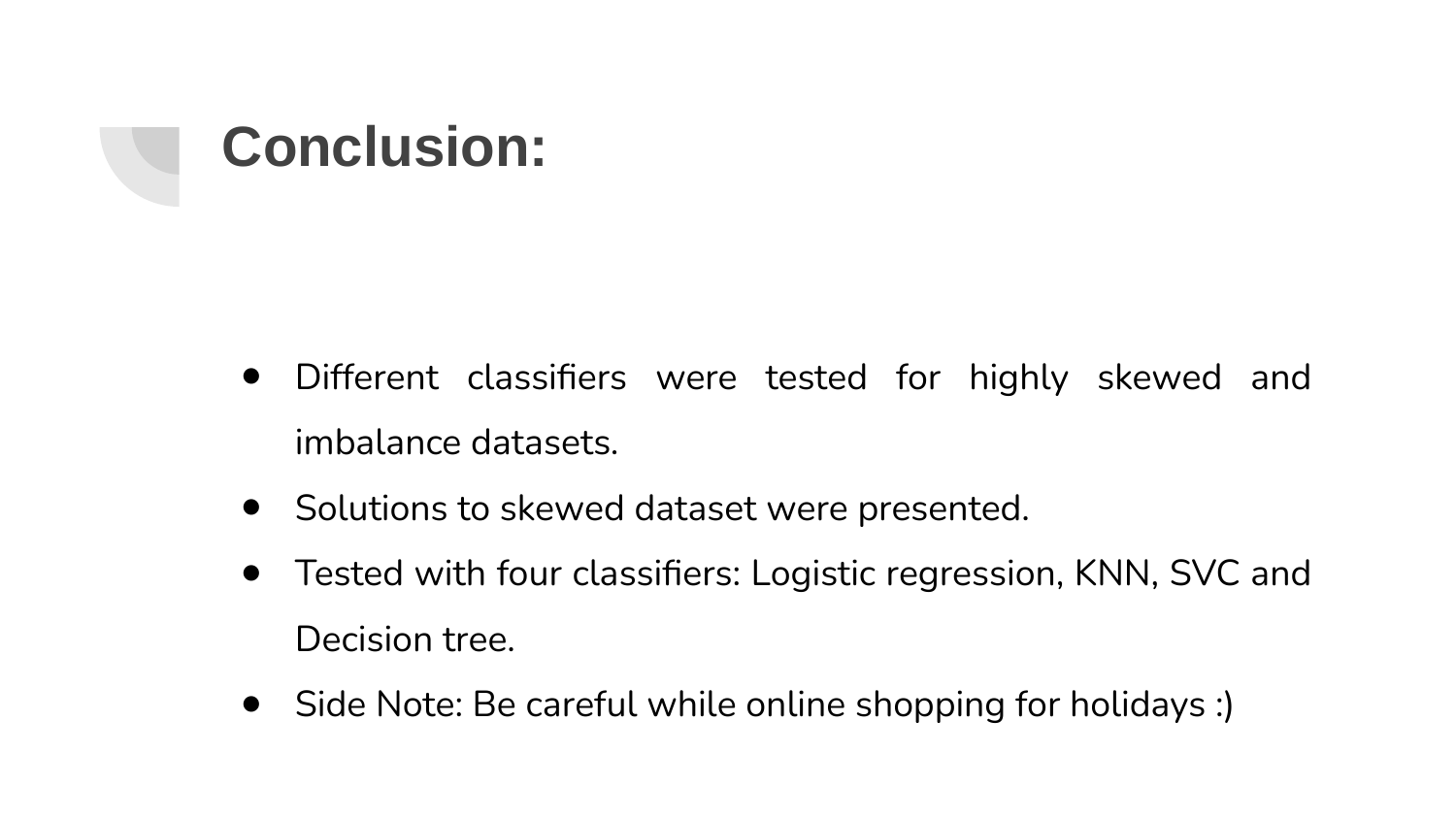

# Conclusion:
Different classifiers were tested for highly skewed and imbalance datasets.
Solutions to skewed dataset were presented.
Tested with four classifiers: Logistic regression, KNN, SVC and Decision tree.
Side Note: Be careful while online shopping for holidays :)